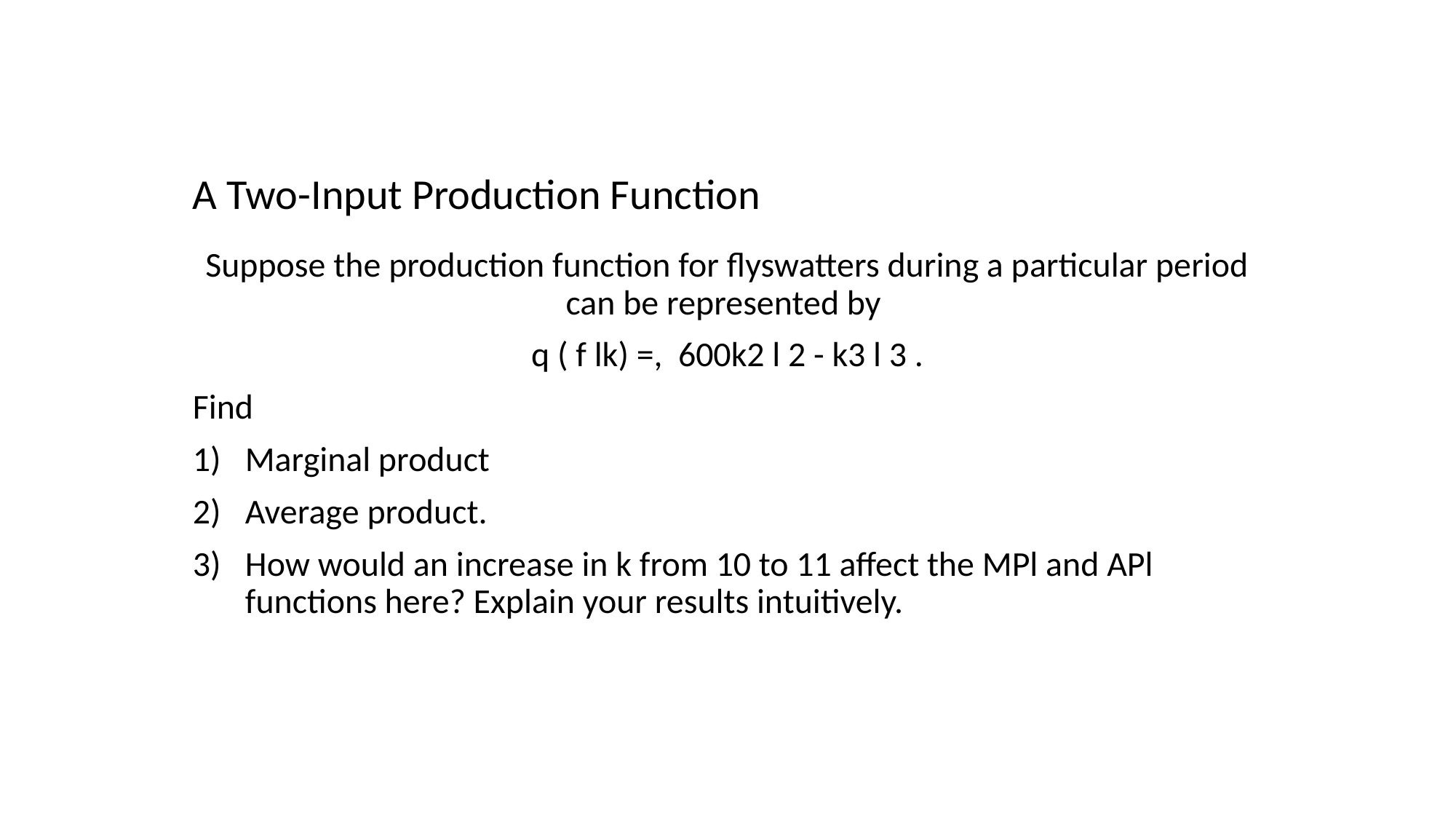

# A Two-Input Production Function
Suppose the production function for flyswatters during a particular period can be represented by
q ( f lk) =,  600k2 l 2 - k3 l 3 .
Find
Marginal product
Average product.
How would an increase in k from 10 to 11 affect the MPl and APl functions here? Explain your results intuitively.